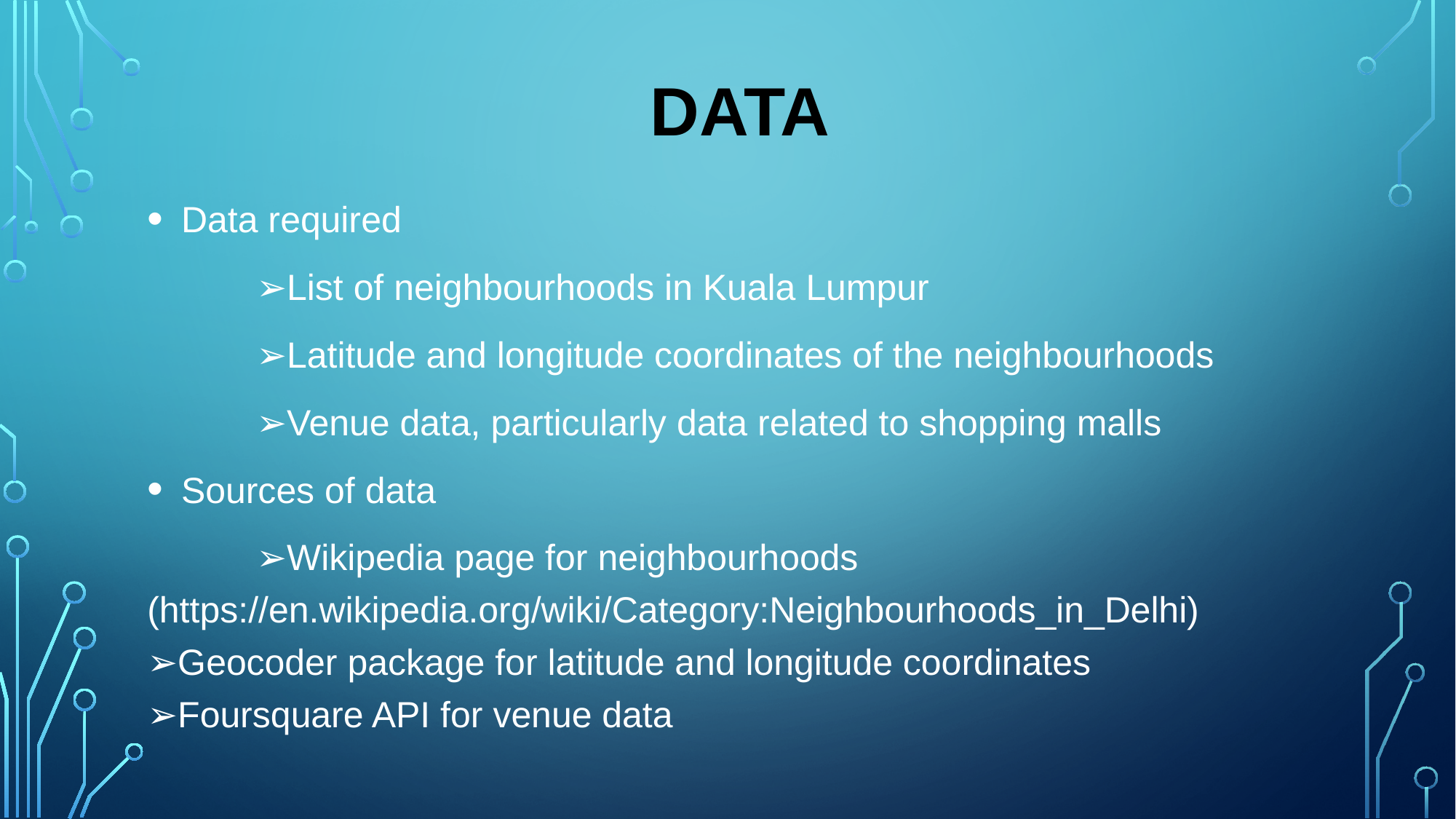

# Data
Data required
	➢List of neighbourhoods in Kuala Lumpur
	➢Latitude and longitude coordinates of the neighbourhoods
	➢Venue data, particularly data related to shopping malls
Sources of data
	➢Wikipedia page for neighbourhoods 	(https://en.wikipedia.org/wiki/Category:Neighbourhoods_in_Delhi) 	➢Geocoder package for latitude and longitude coordinates ➢Foursquare API for venue data